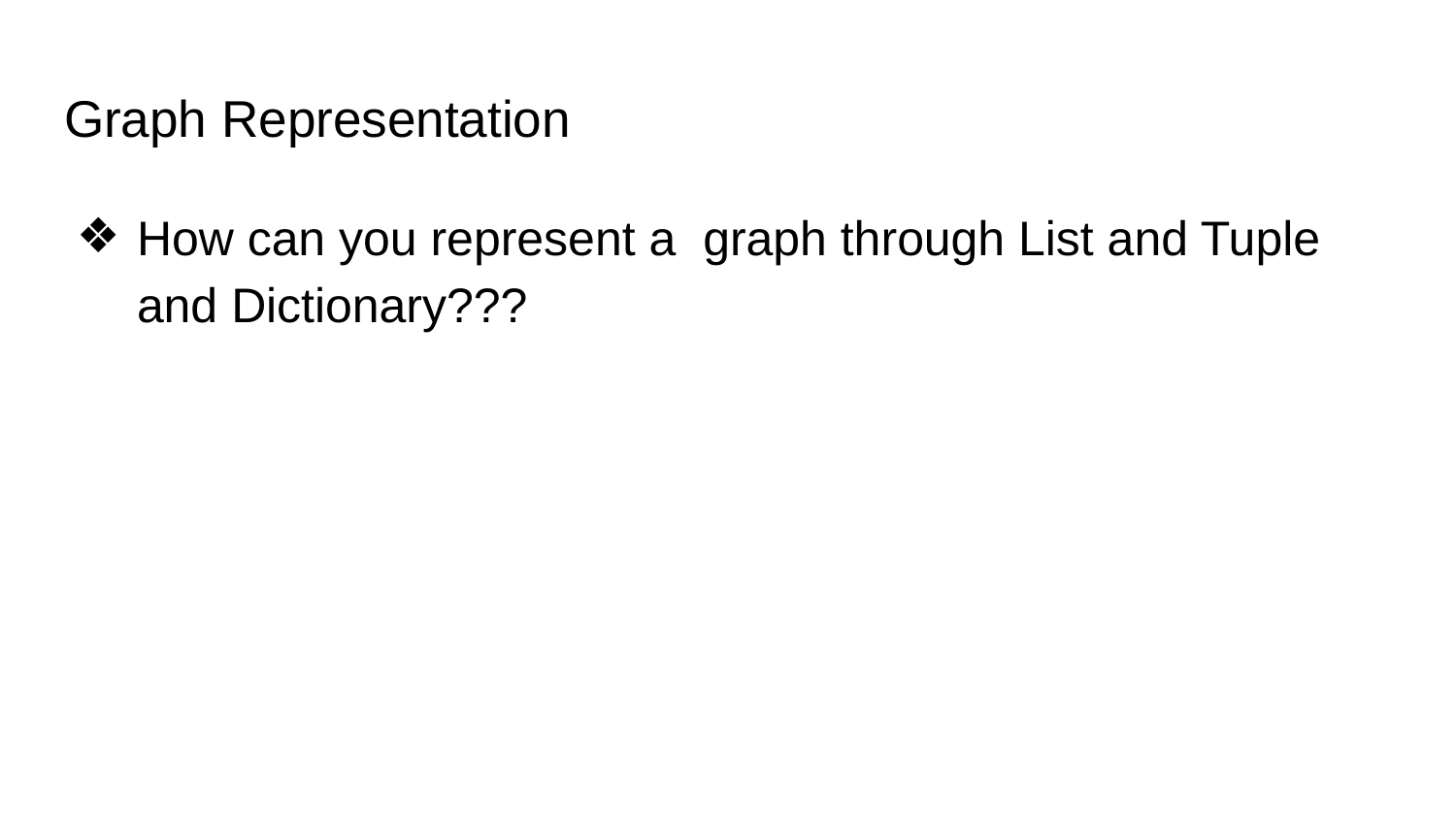

# Graph Representation
How can you represent a  graph through List and Tuple and Dictionary???